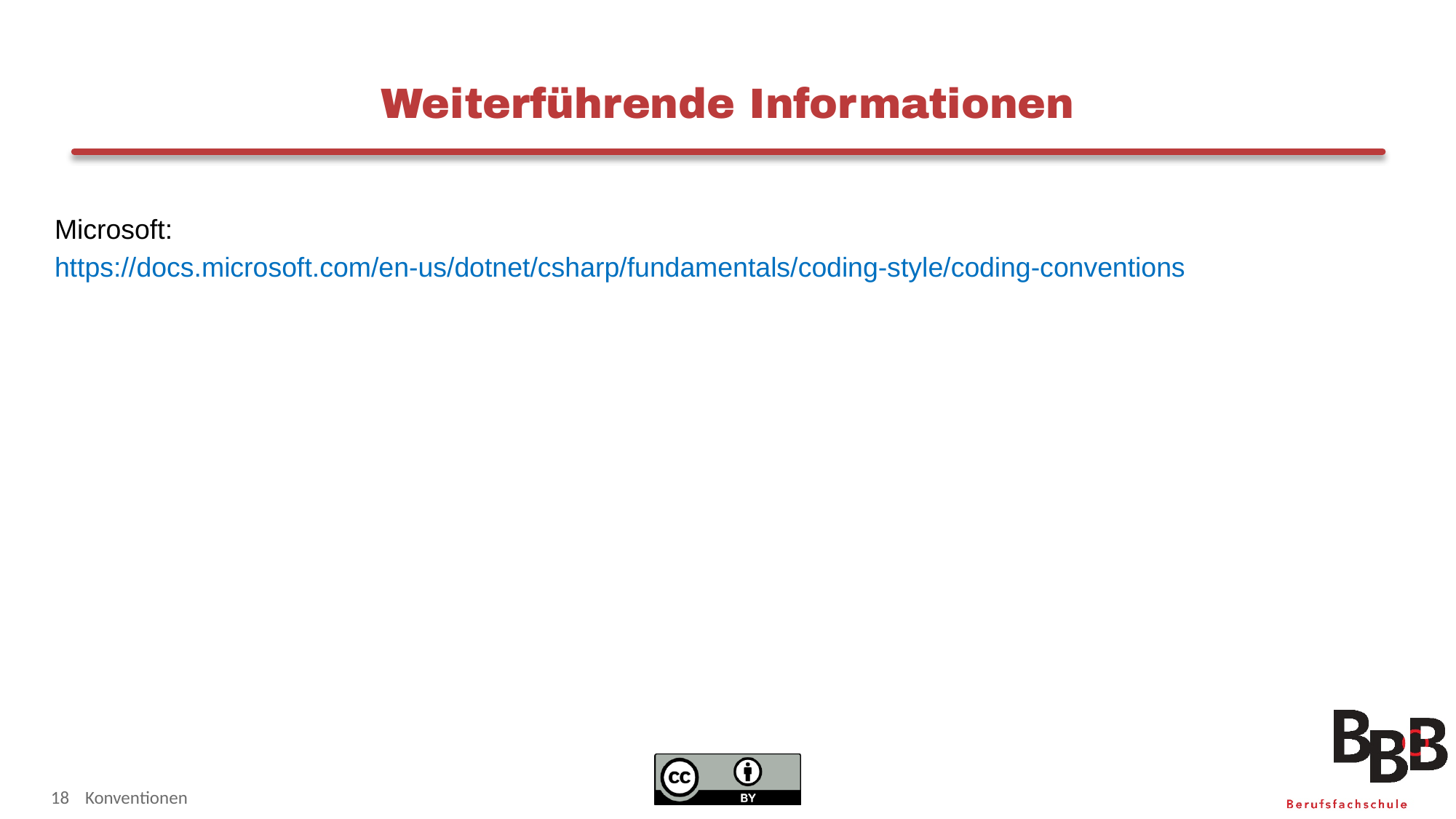

# Weiterführende Informationen
Microsoft:
https://docs.microsoft.com/en-us/dotnet/csharp/fundamentals/coding-style/coding-conventions
18
Konventionen